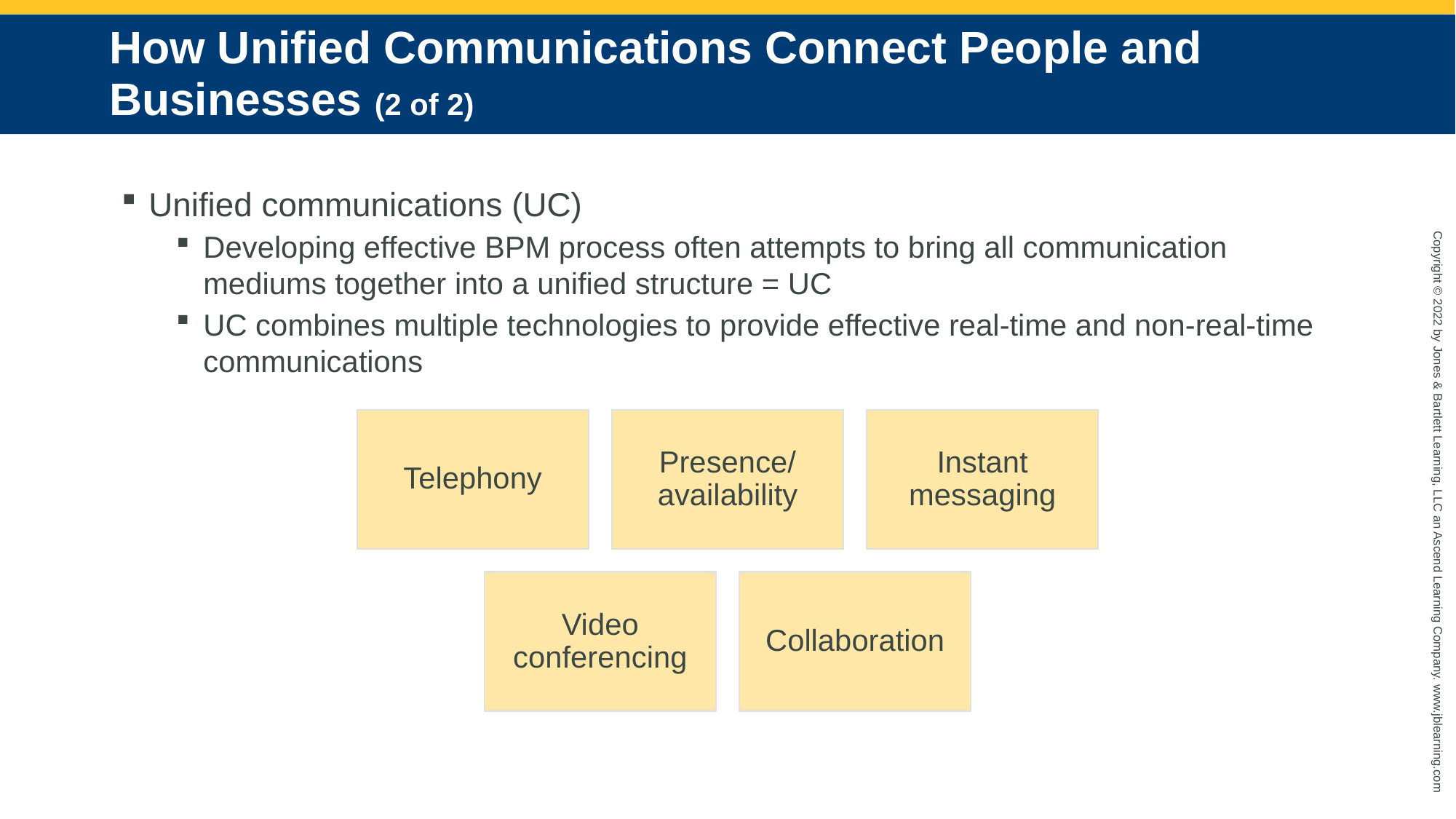

# How Unified Communications Connect People and Businesses (2 of 2)
Unified communications (UC)
Developing effective BPM process often attempts to bring all communication mediums together into a unified structure = UC
UC combines multiple technologies to provide effective real-time and non-real-time communications

Telephony
Presence/
availability
Instant messaging
Video conferencing
Collaboration